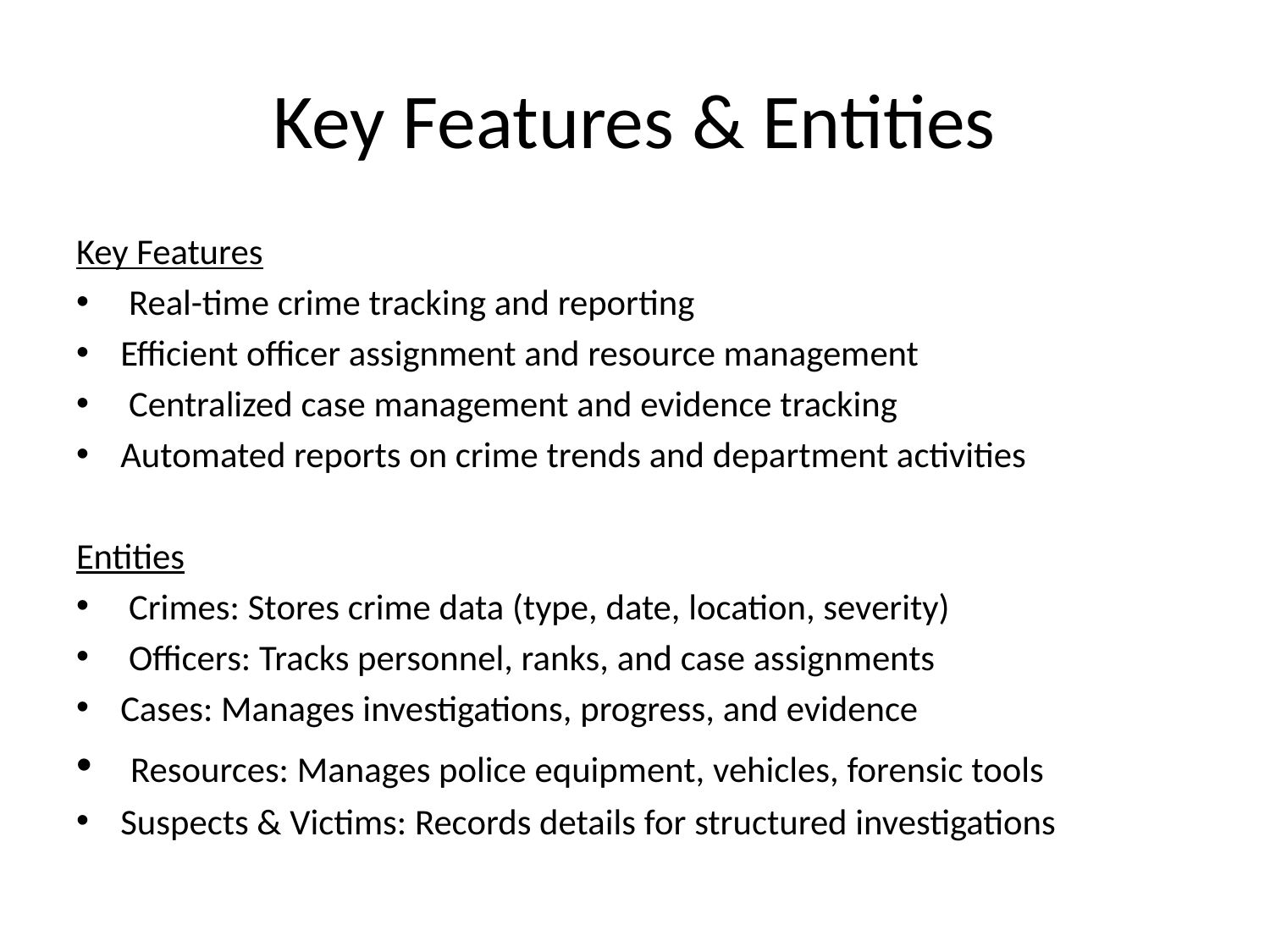

# Key Features & Entities
Key Features
 Real-time crime tracking and reporting
Efficient officer assignment and resource management
 Centralized case management and evidence tracking
Automated reports on crime trends and department activities

Entities
 Crimes: Stores crime data (type, date, location, severity)
 Officers: Tracks personnel, ranks, and case assignments
Cases: Manages investigations, progress, and evidence
 Resources: Manages police equipment, vehicles, forensic tools
Suspects & Victims: Records details for structured investigations